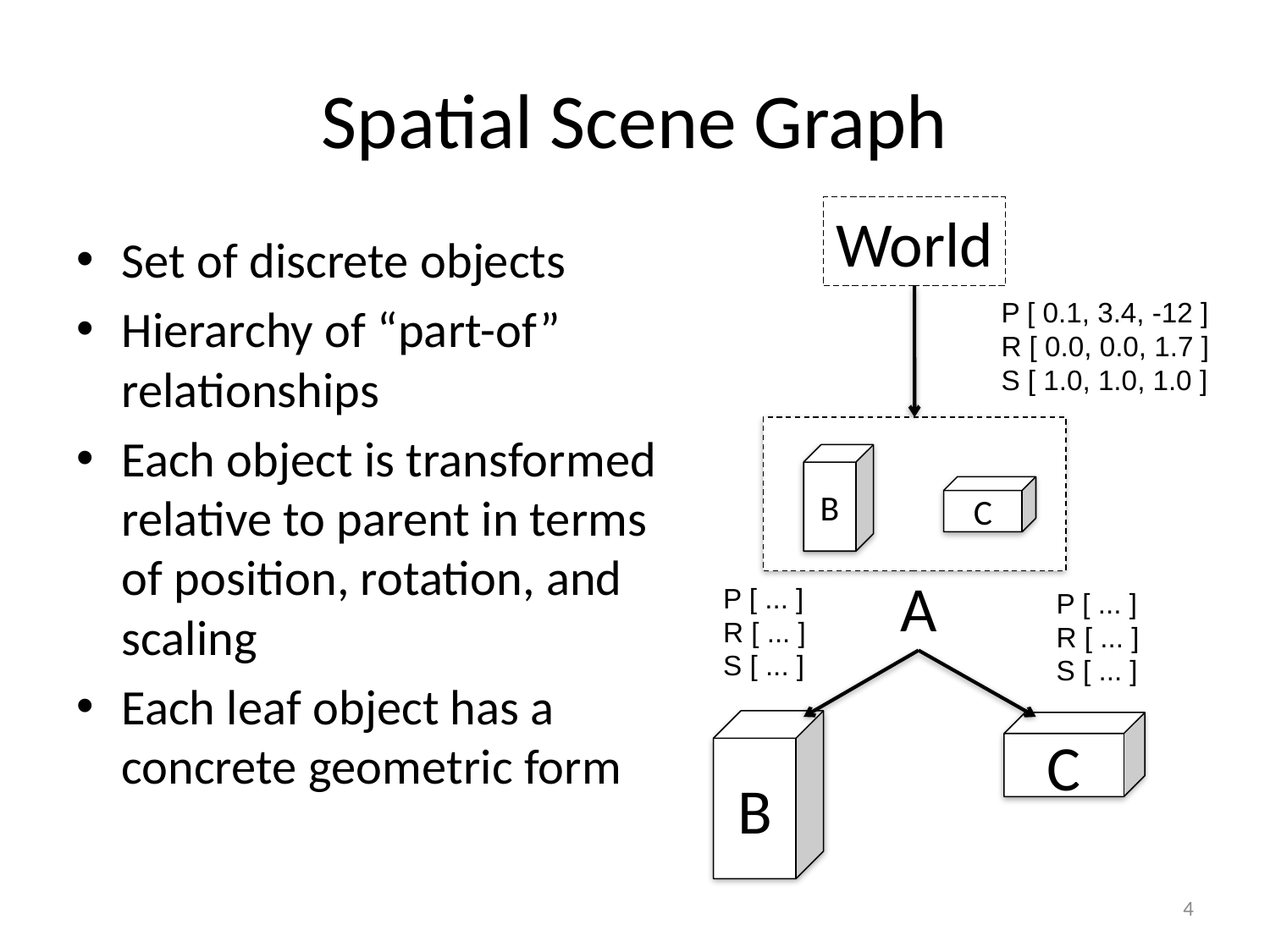

# Spatial Scene Graph
World
Set of discrete objects
Hierarchy of “part-of” relationships
Each object is transformed relative to parent in terms of position, rotation, and scaling
Each leaf object has a concrete geometric form
P [ 0.1, 3.4, -12 ]
R [ 0.0, 0.0, 1.7 ]
S [ 1.0, 1.0, 1.0 ]

B
C
A
P [ ... ]
R [ ... ]
S [ ... ]
P [ ... ]
R [ ... ]
S [ ... ]
B
C
4